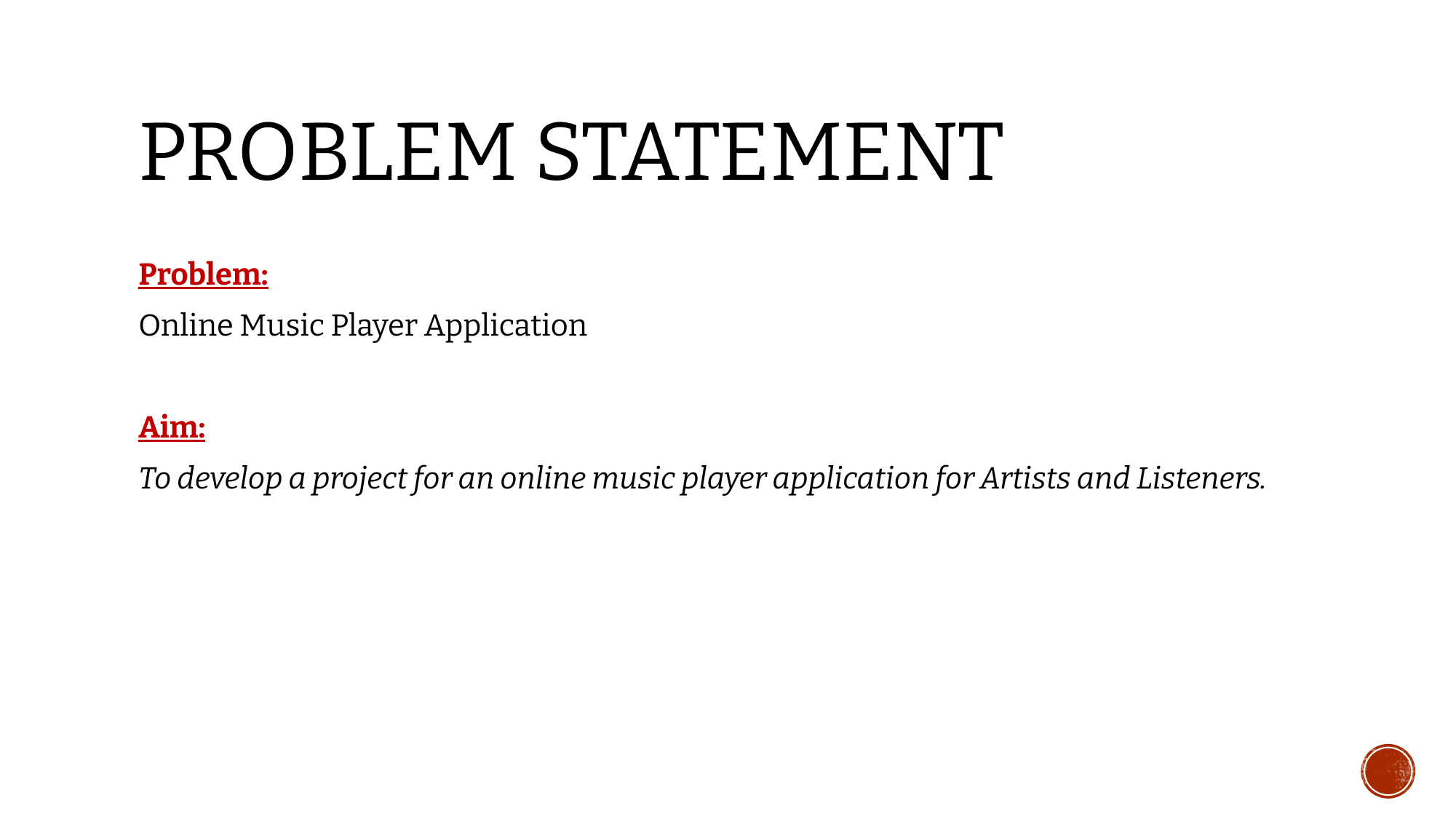

# Problem Statement
Problem:
Online Music Player Application

Aim:
To develop a project for an online music player application for Artists and Listeners.